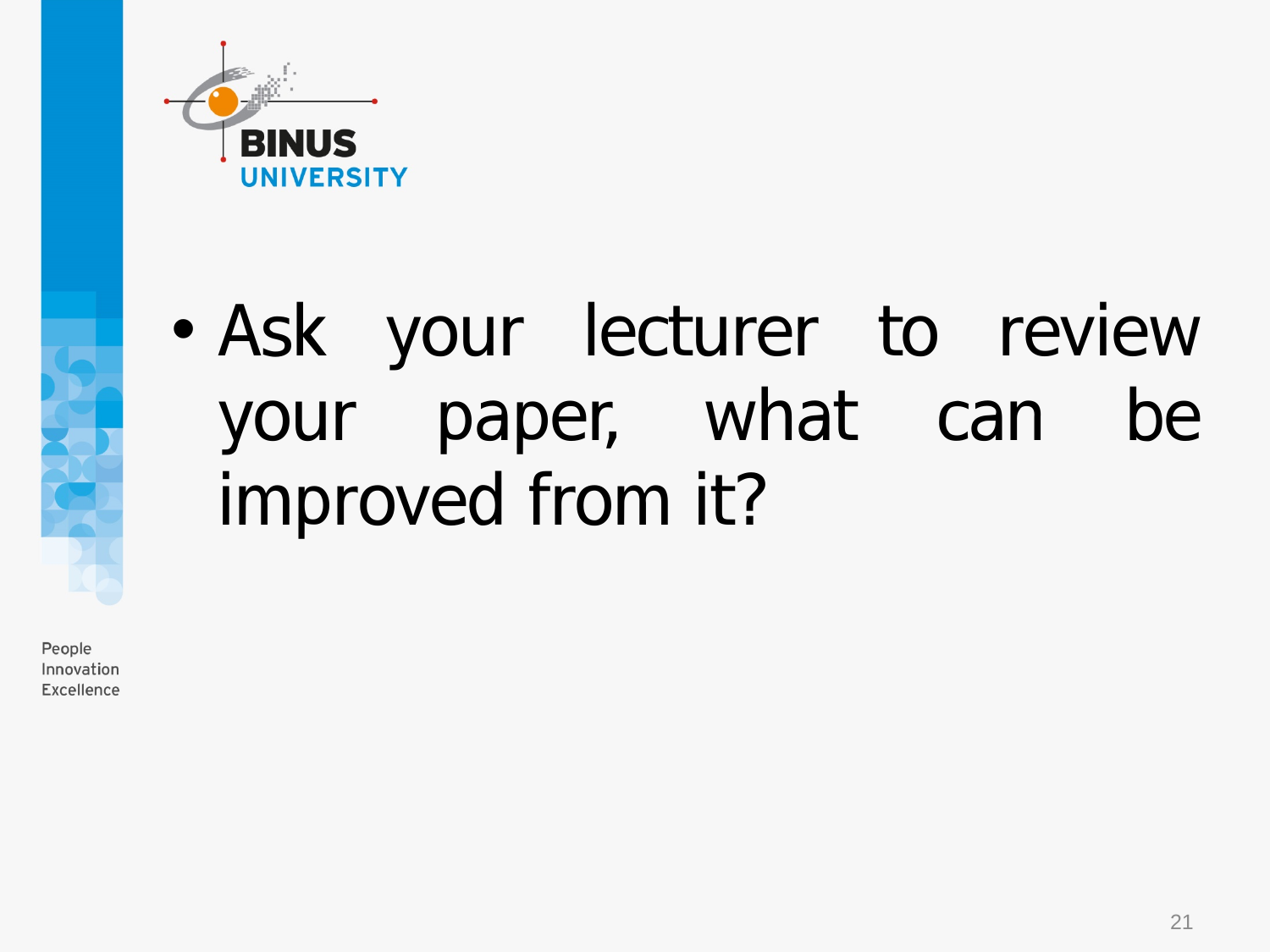

#
Ask your lecturer to review your paper, what can be improved from it?

21